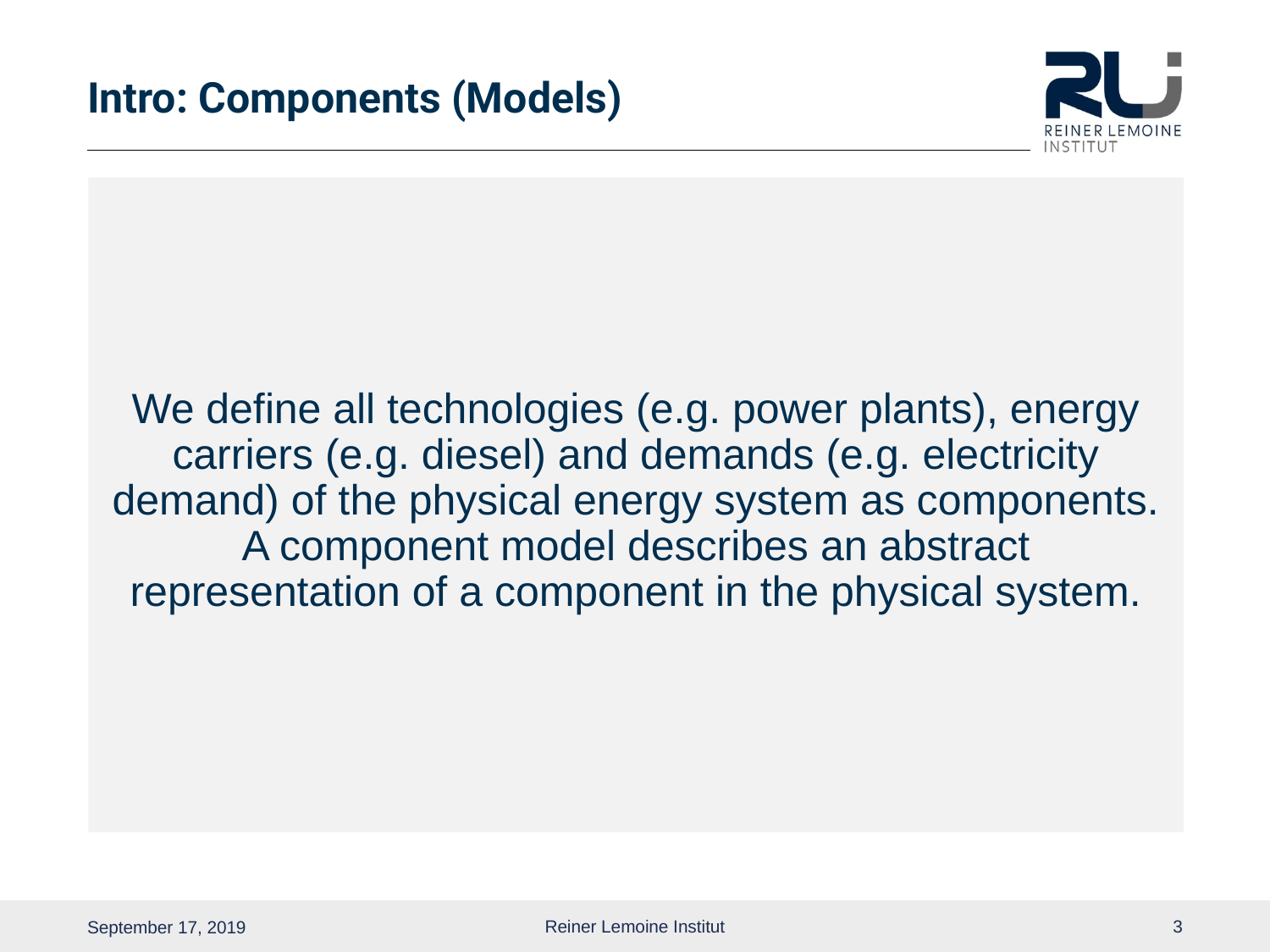

# Intro: Components (Models)
We define all technologies (e.g. power plants), energy carriers (e.g. diesel) and demands (e.g. electricity demand) of the physical energy system as components. A component model describes an abstract representation of a component in the physical system.
Reiner Lemoine Institut
3
September 17, 2019